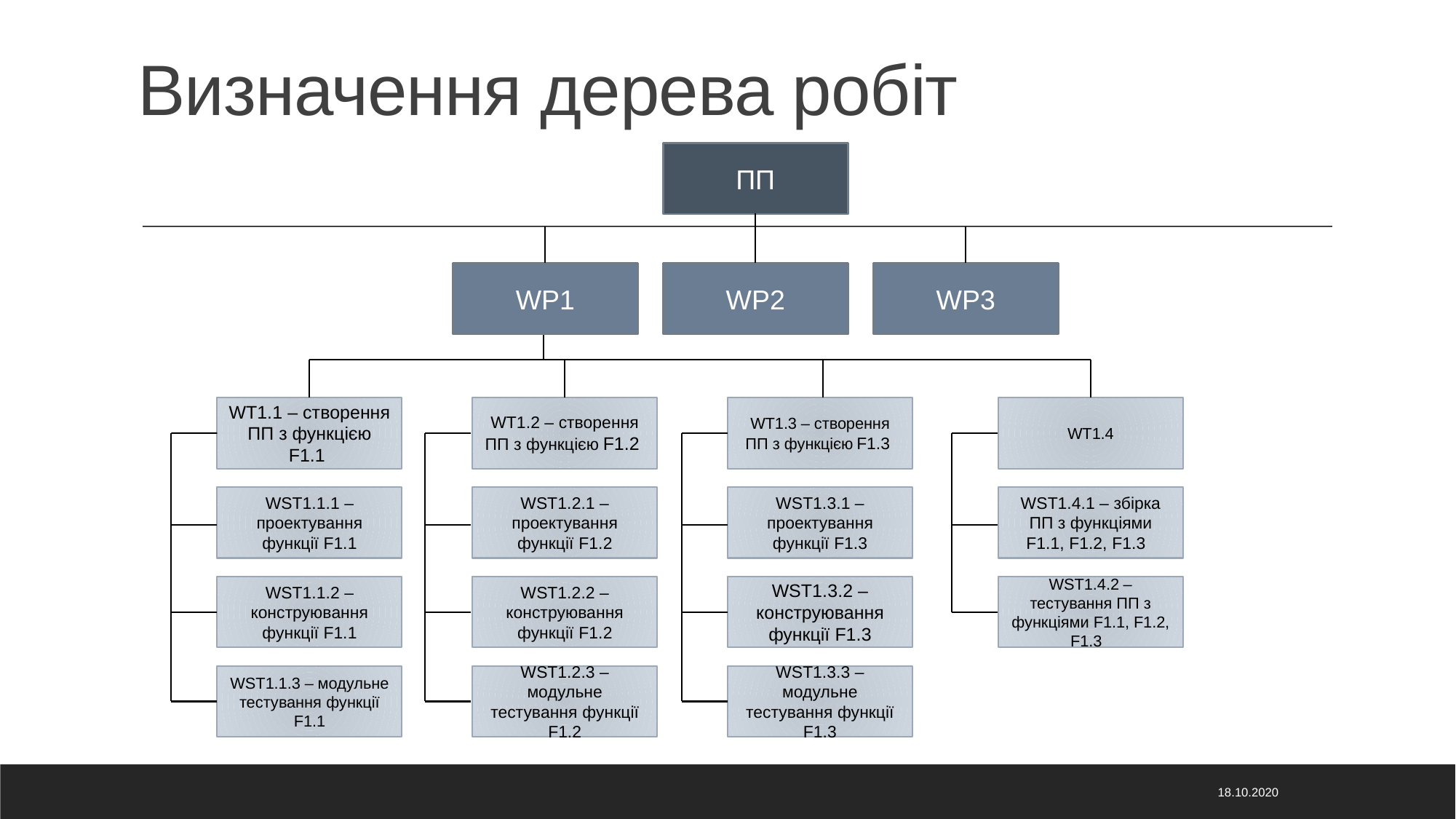

# Визначення дерева робіт
ПП
WP1
WP2
WP3
WT1.1 – створення ПП з функцією F1.1
WT1.2 – створення ПП з функцією F1.2
WT1.3 – створення ПП з функцією F1.3
WT1.4
WST1.1.1 – проектування функції F1.1
WST1.2.1 – проектування функції F1.2
WST1.3.1 – проектування функції F1.3
WST1.4.1 – збірка ПП з функціями F1.1, F1.2, F1.3
WST1.1.2 – конструювання функції F1.1
WST1.2.2 – конструювання функції F1.2
WST1.3.2 – конструювання функції F1.3
WST1.4.2 – тестування ПП з функціями F1.1, F1.2, F1.3
WST1.1.3 – модульне тестування функції F1.1
WST1.2.3 – модульне тестування функції F1.2
WST1.3.3 – модульне тестування функції F1.3
18.10.2020